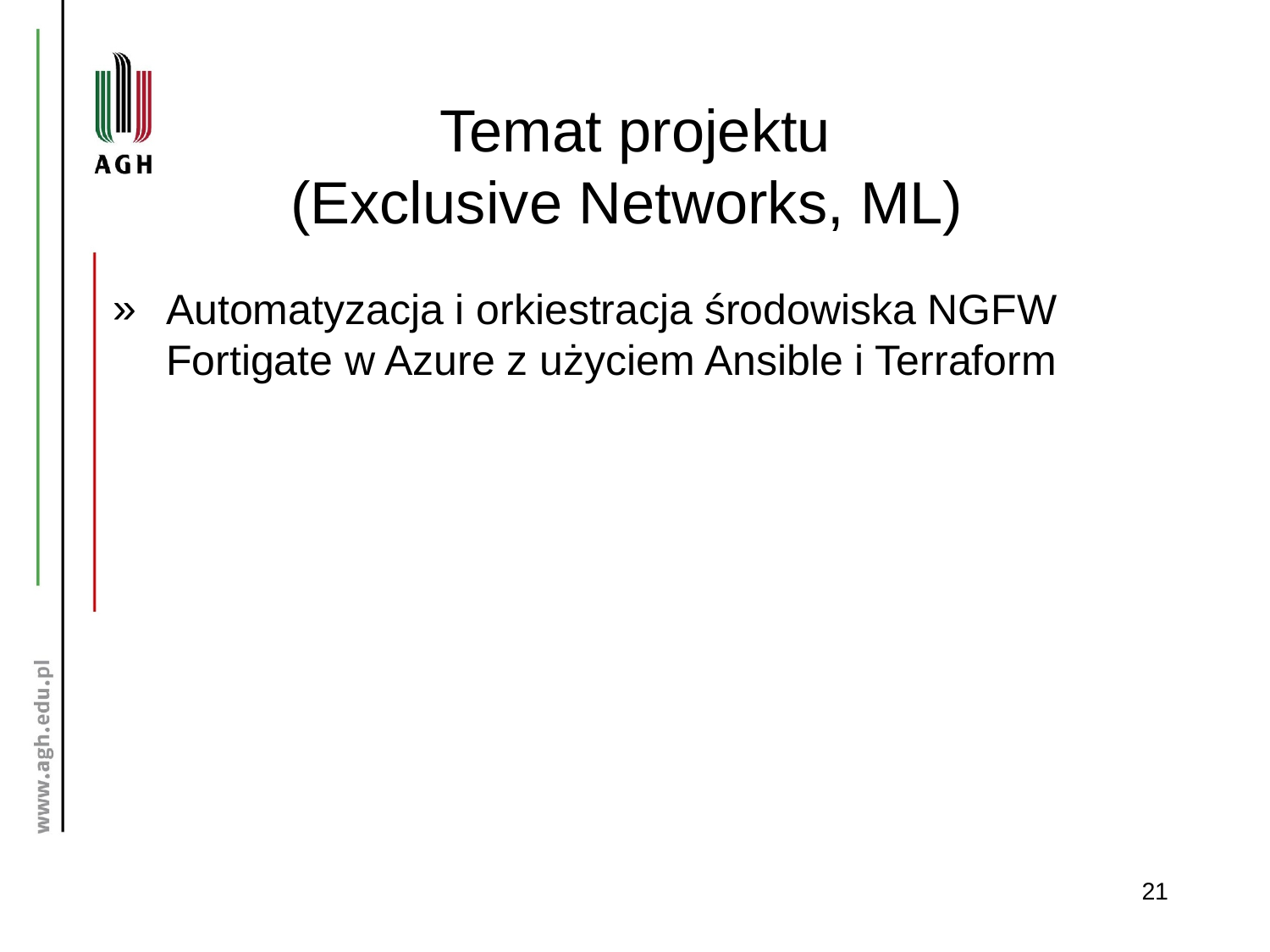

# Temat projektu (Exclusive Networks, ML)
Automatyzacja i orkiestracja środowiska NGFW Fortigate w Azure z użyciem Ansible i Terraform
21